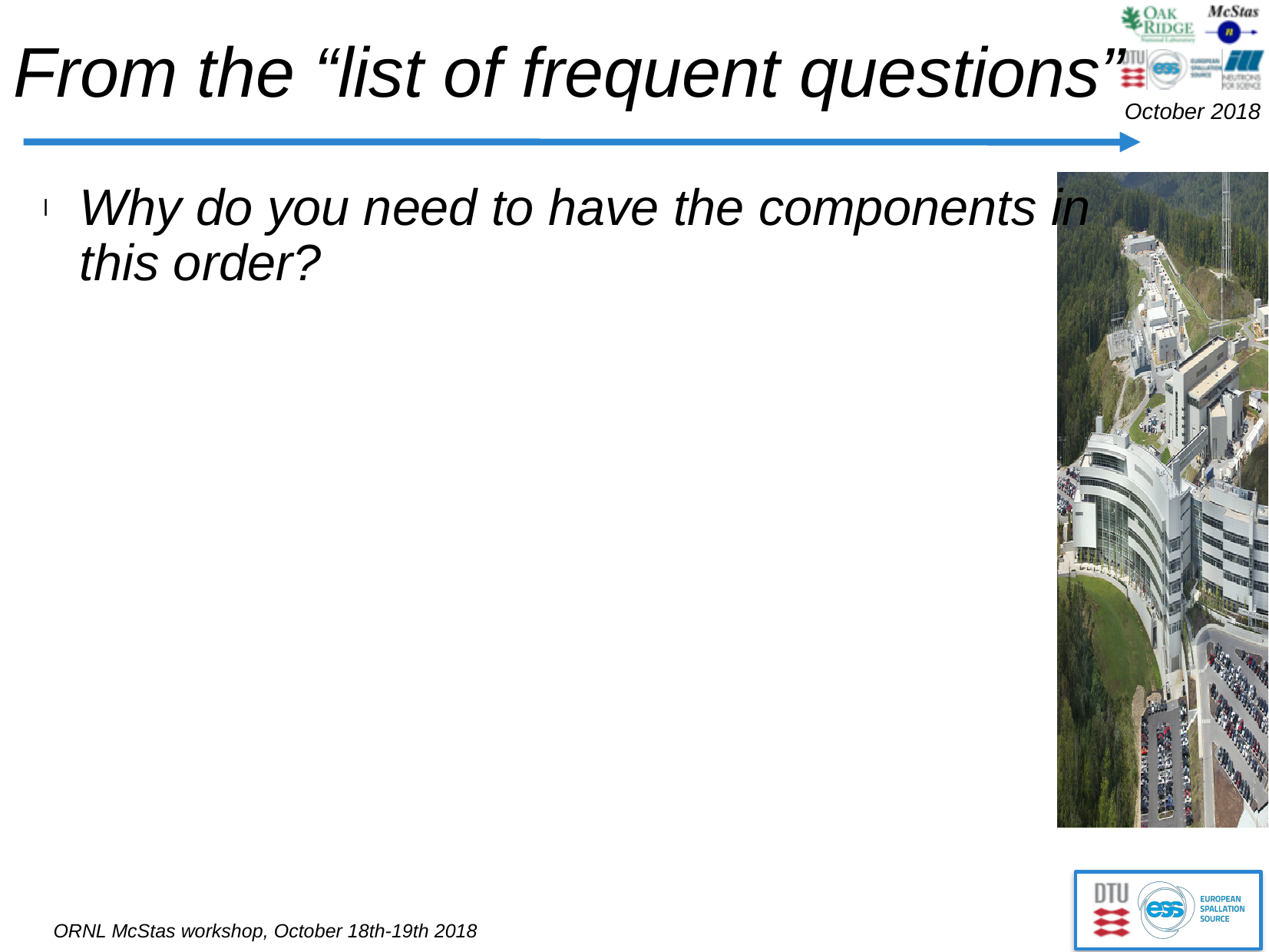

# From the “list of frequent questions”
Why do you need to have the components in this order?
3